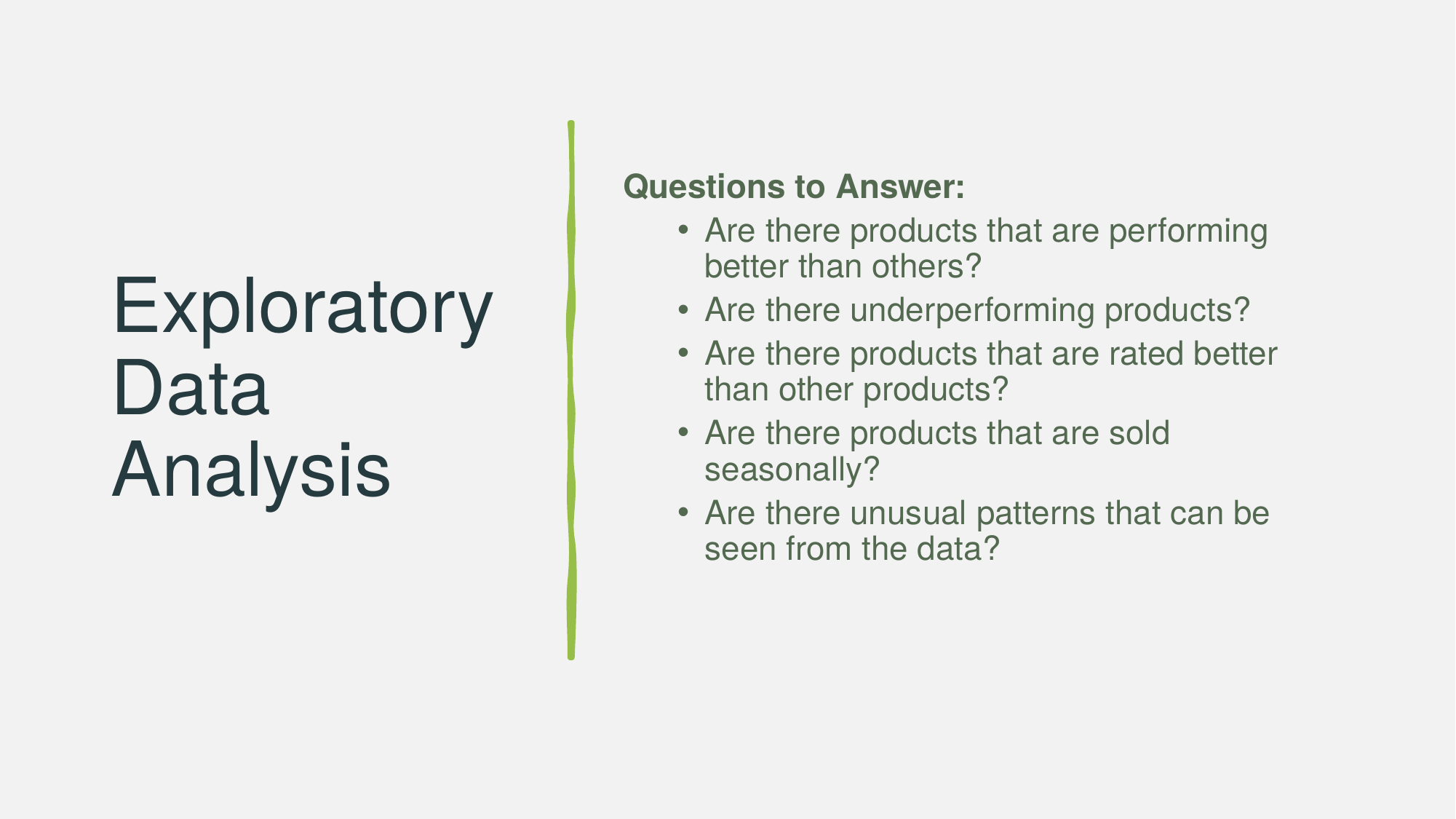

# Exploratory Data Analysis
Questions to Answer:
Are there products that are performing better than others?
Are there underperforming products?
Are there products that are rated better than other products?
Are there products that are sold seasonally?
Are there unusual patterns that can be seen from the data?